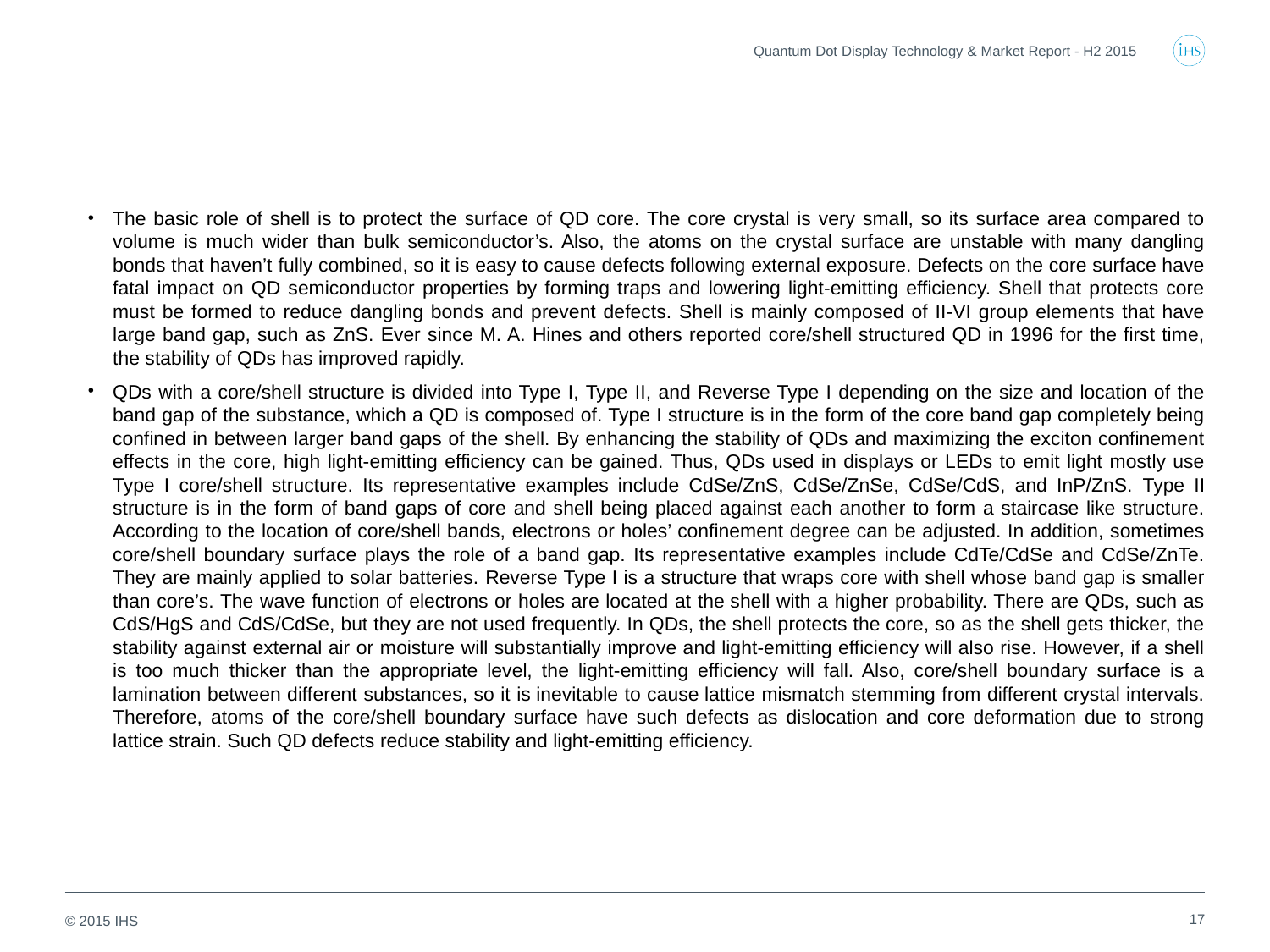

Quantum Dot Display Technology & Market Report - H2 2015
The basic role of shell is to protect the surface of QD core. The core crystal is very small, so its surface area compared to volume is much wider than bulk semiconductor’s. Also, the atoms on the crystal surface are unstable with many dangling bonds that haven’t fully combined, so it is easy to cause defects following external exposure. Defects on the core surface have fatal impact on QD semiconductor properties by forming traps and lowering light-emitting efficiency. Shell that protects core must be formed to reduce dangling bonds and prevent defects. Shell is mainly composed of II-VI group elements that have large band gap, such as ZnS. Ever since M. A. Hines and others reported core/shell structured QD in 1996 for the first time, the stability of QDs has improved rapidly.
QDs with a core/shell structure is divided into Type I, Type II, and Reverse Type I depending on the size and location of the band gap of the substance, which a QD is composed of. Type I structure is in the form of the core band gap completely being confined in between larger band gaps of the shell. By enhancing the stability of QDs and maximizing the exciton confinement effects in the core, high light-emitting efficiency can be gained. Thus, QDs used in displays or LEDs to emit light mostly use Type I core/shell structure. Its representative examples include CdSe/ZnS, CdSe/ZnSe, CdSe/CdS, and InP/ZnS. Type II structure is in the form of band gaps of core and shell being placed against each another to form a staircase like structure. According to the location of core/shell bands, electrons or holes’ confinement degree can be adjusted. In addition, sometimes core/shell boundary surface plays the role of a band gap. Its representative examples include CdTe/CdSe and CdSe/ZnTe. They are mainly applied to solar batteries. Reverse Type I is a structure that wraps core with shell whose band gap is smaller than core’s. The wave function of electrons or holes are located at the shell with a higher probability. There are QDs, such as CdS/HgS and CdS/CdSe, but they are not used frequently. In QDs, the shell protects the core, so as the shell gets thicker, the stability against external air or moisture will substantially improve and light-emitting efficiency will also rise. However, if a shell is too much thicker than the appropriate level, the light-emitting efficiency will fall. Also, core/shell boundary surface is a lamination between different substances, so it is inevitable to cause lattice mismatch stemming from different crystal intervals. Therefore, atoms of the core/shell boundary surface have such defects as dislocation and core deformation due to strong lattice strain. Such QD defects reduce stability and light-emitting efficiency.

17